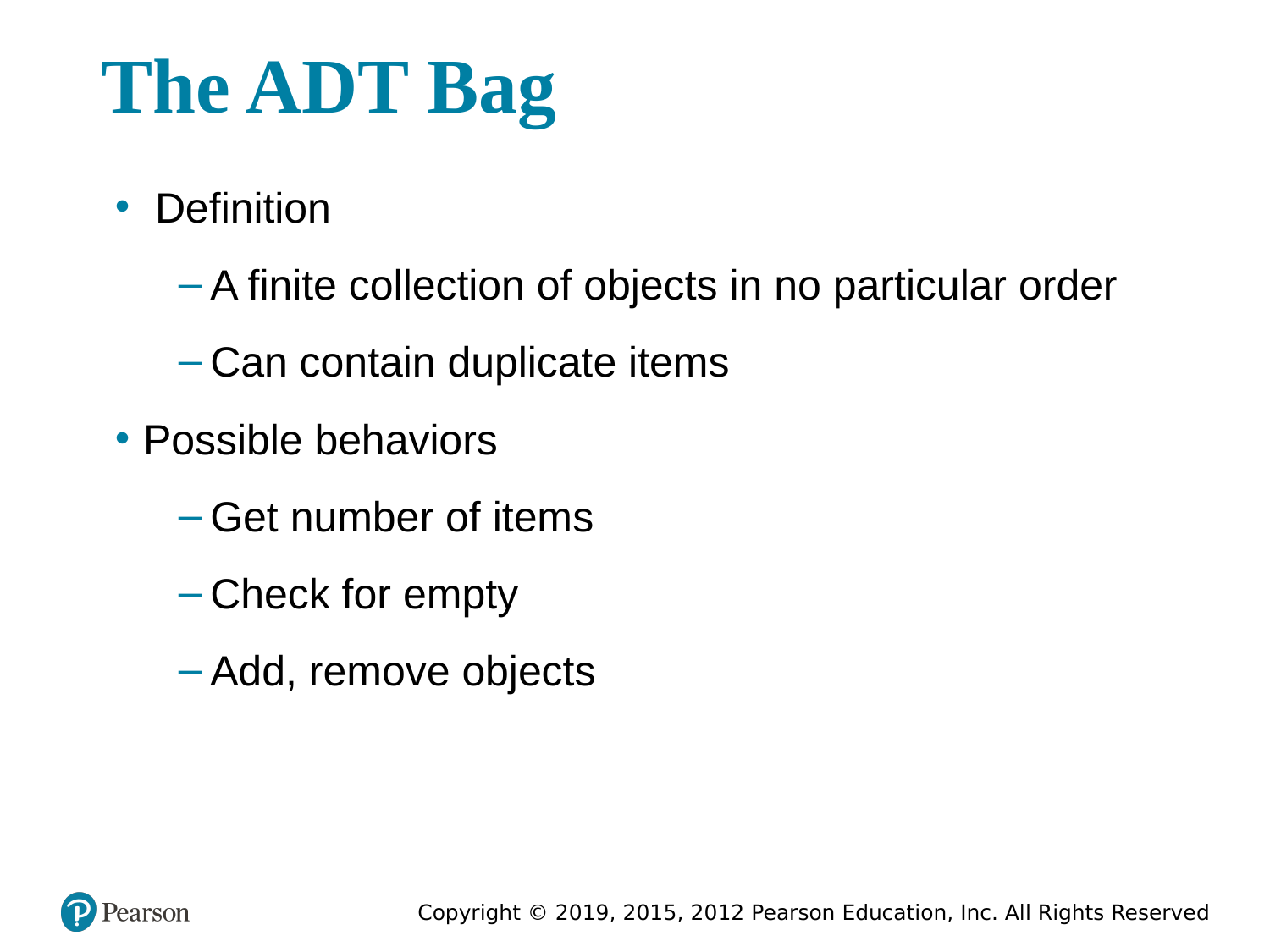

# The ADT Bag
 Definition
A finite collection of objects in no particular order
Can contain duplicate items
Possible behaviors
Get number of items
Check for empty
Add, remove objects